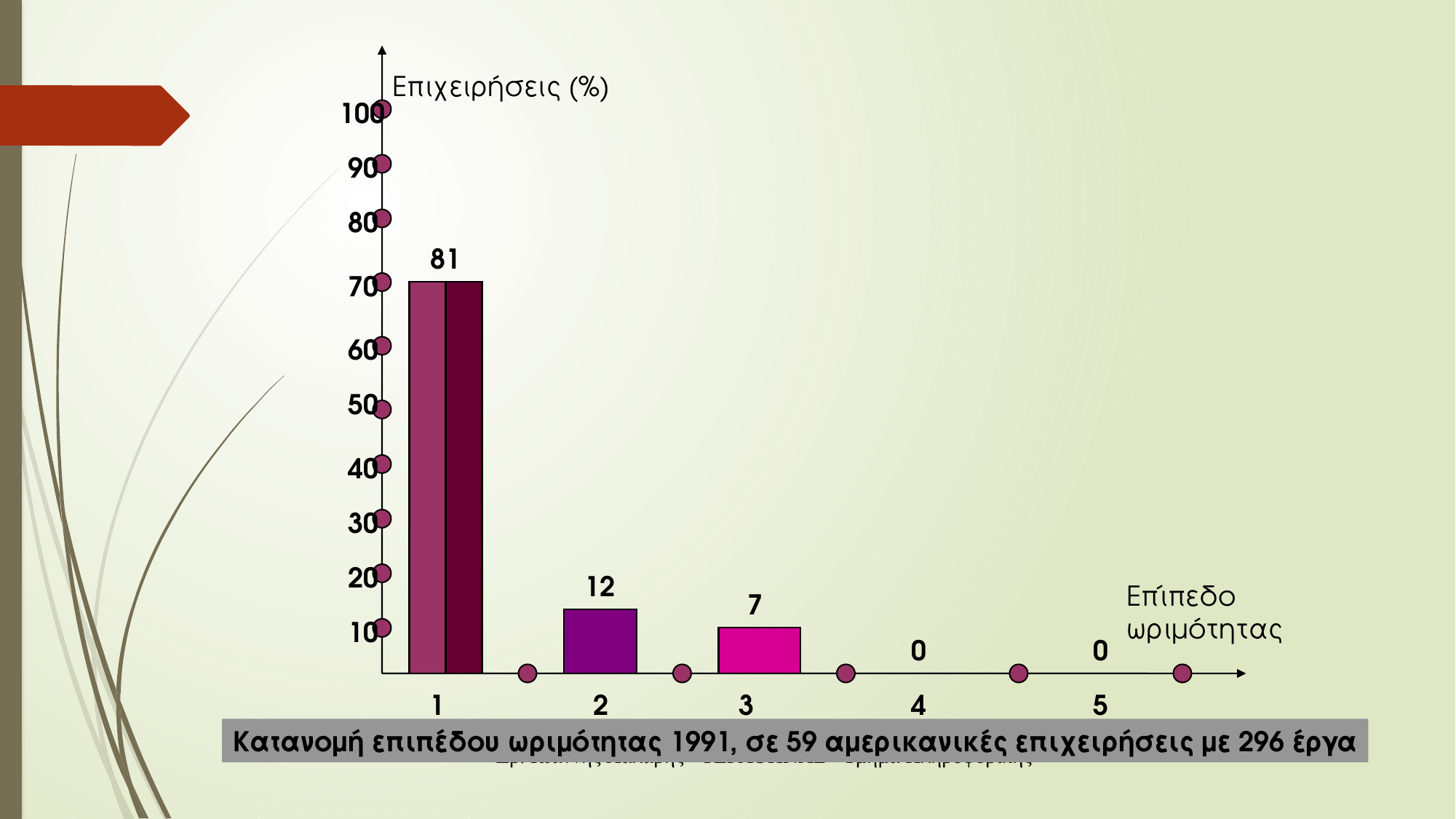

Επιχειρήσεις (%)
100

90

80

81
70

60

50

40

30

20

12
Επίπεδο
ωριμότητας
7
10

0
0

1
2
3
4
5
Κατανομή επιπέδου ωριμότητας 1991, σε 59 αμερικανικές επιχειρήσεις με 296 έργα
Δρ. Ιωάννης Χάλαρης - ΤΕΙ ΑΘΗΝΑΣ - Τμήμα Πληροφορικής